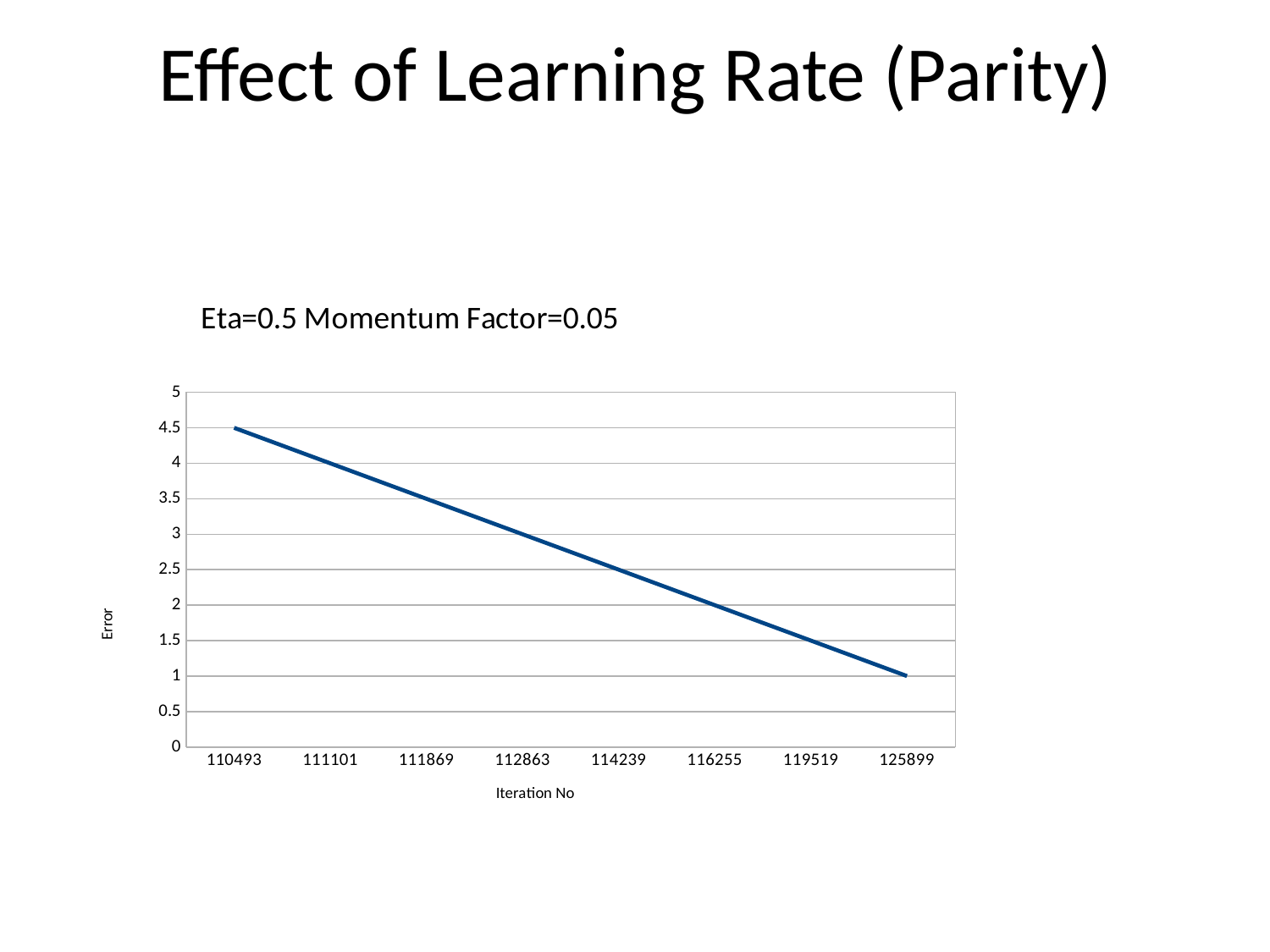

# Effect of Learning Rate (Parity)

### Chart: Eta=0.5 Momentum Factor=0.05

| Category |  |
|---|---|
| 110493 | 4.5 |
| 111101 | 4.0 |
| 111869 | 3.5 |
| 112863 | 3.0 |
| 114239 | 2.5 |
| 116255 | 2.0 |
| 119519 | 1.5 |
| 125899 | 1.0 |